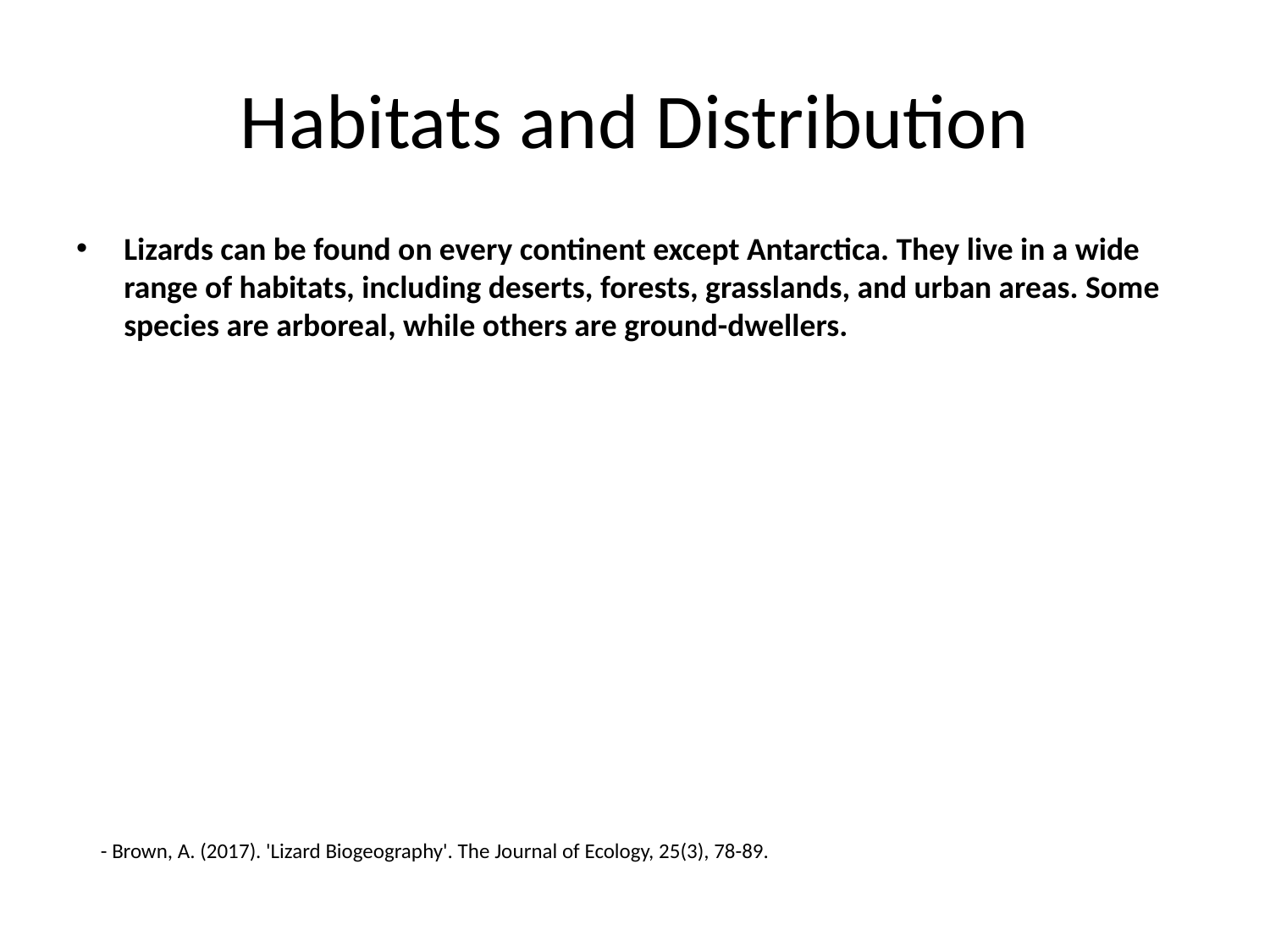

# Habitats and Distribution
Lizards can be found on every continent except Antarctica. They live in a wide range of habitats, including deserts, forests, grasslands, and urban areas. Some species are arboreal, while others are ground-dwellers.

- Brown, A. (2017). 'Lizard Biogeography'. The Journal of Ecology, 25(3), 78-89.